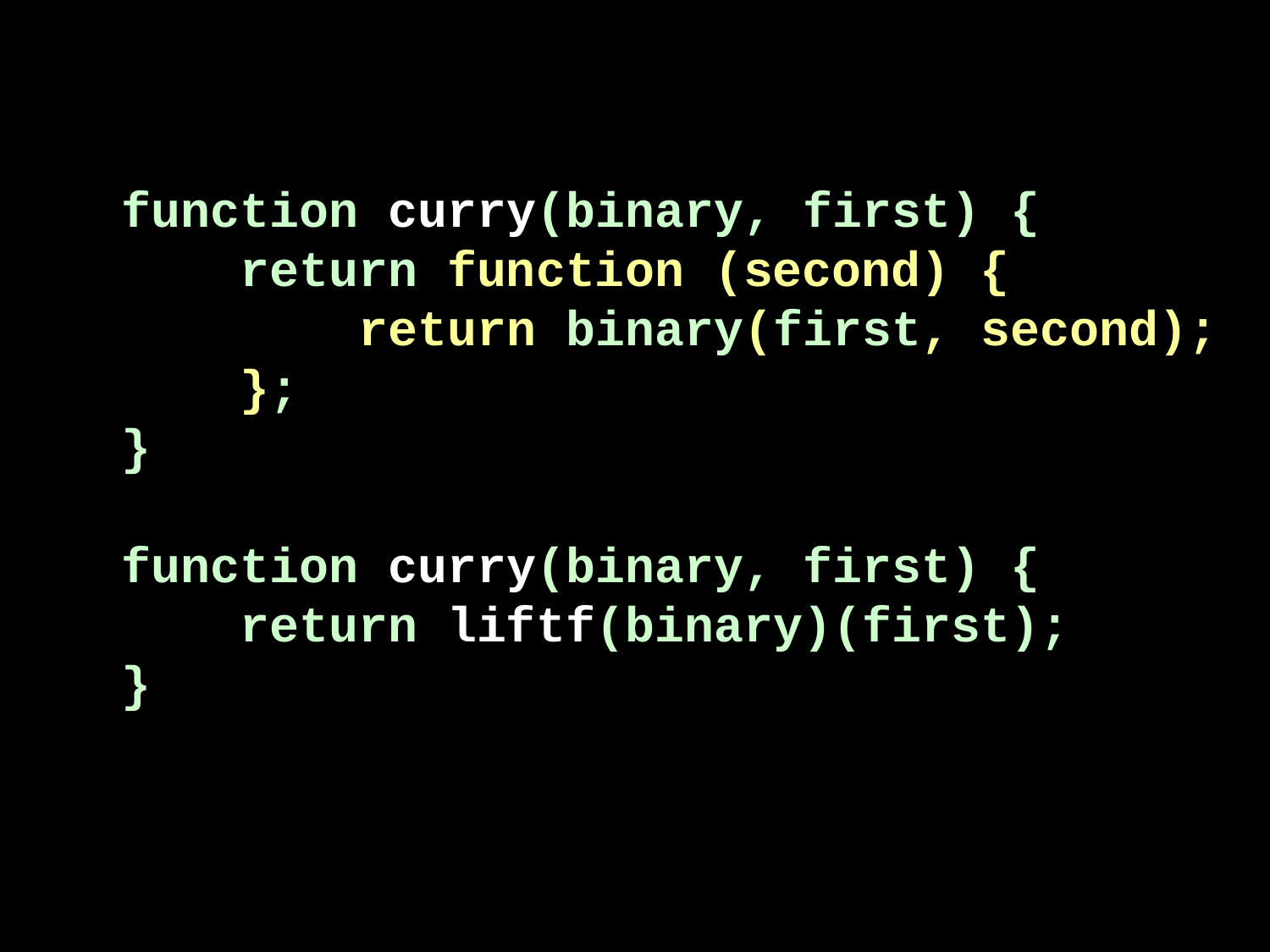

function curry(binary, first) {
    return function (second) {
        return binary(first, second);
    };
}

function curry(binary, first) {
    return liftf(binary)(first);
}